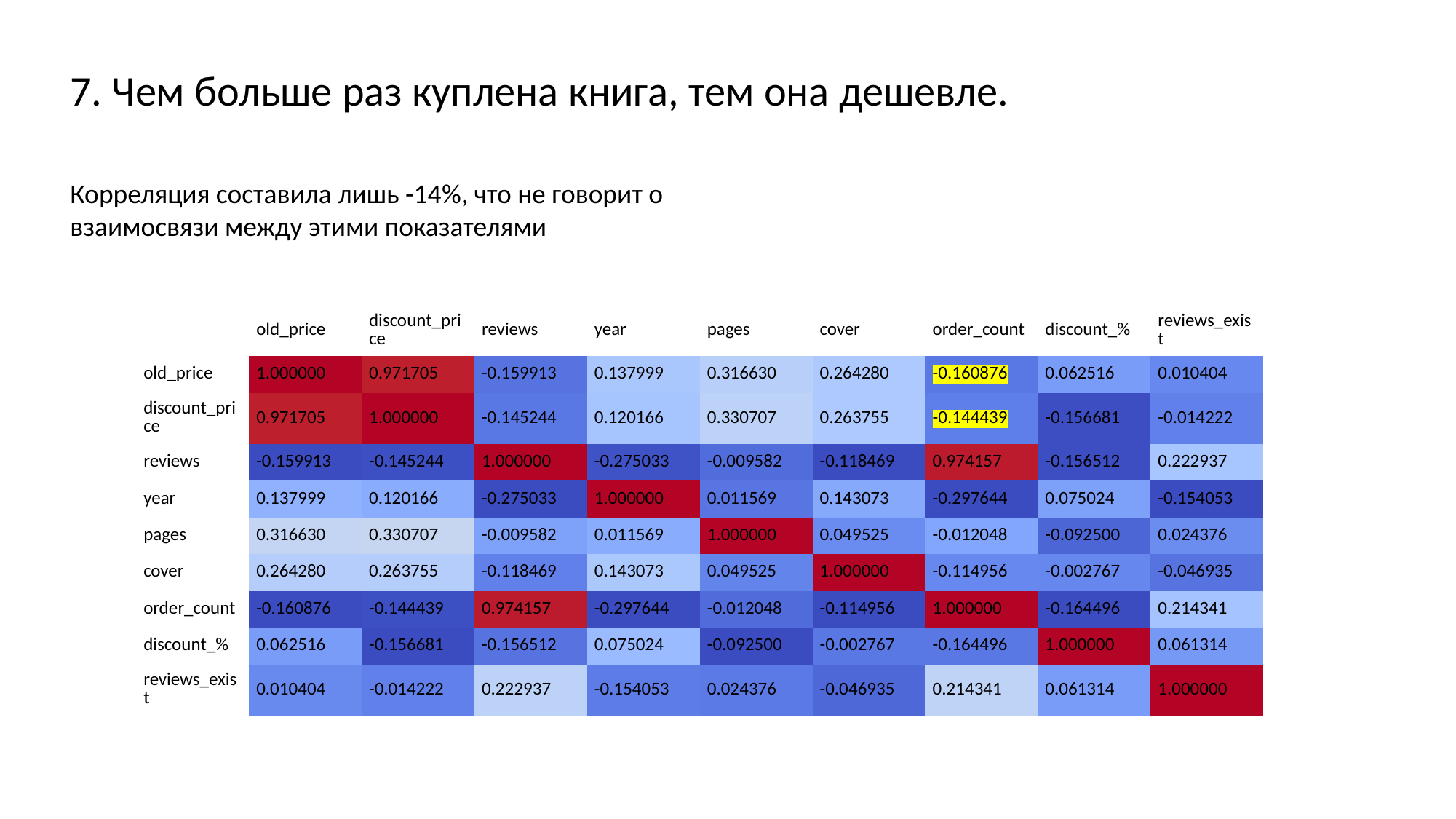

7. Чем больше раз куплена книга, тем она дешевле.
Корреляция составила лишь -14%, что не говорит о взаимосвязи между этими показателями
|  | old\_price | discount\_price | reviews | year | pages | cover | order\_count | discount\_% | reviews\_exist |
| --- | --- | --- | --- | --- | --- | --- | --- | --- | --- |
| old\_price | 1.000000 | 0.971705 | -0.159913 | 0.137999 | 0.316630 | 0.264280 | -0.160876 | 0.062516 | 0.010404 |
| discount\_price | 0.971705 | 1.000000 | -0.145244 | 0.120166 | 0.330707 | 0.263755 | -0.144439 | -0.156681 | -0.014222 |
| reviews | -0.159913 | -0.145244 | 1.000000 | -0.275033 | -0.009582 | -0.118469 | 0.974157 | -0.156512 | 0.222937 |
| year | 0.137999 | 0.120166 | -0.275033 | 1.000000 | 0.011569 | 0.143073 | -0.297644 | 0.075024 | -0.154053 |
| pages | 0.316630 | 0.330707 | -0.009582 | 0.011569 | 1.000000 | 0.049525 | -0.012048 | -0.092500 | 0.024376 |
| cover | 0.264280 | 0.263755 | -0.118469 | 0.143073 | 0.049525 | 1.000000 | -0.114956 | -0.002767 | -0.046935 |
| order\_count | -0.160876 | -0.144439 | 0.974157 | -0.297644 | -0.012048 | -0.114956 | 1.000000 | -0.164496 | 0.214341 |
| discount\_% | 0.062516 | -0.156681 | -0.156512 | 0.075024 | -0.092500 | -0.002767 | -0.164496 | 1.000000 | 0.061314 |
| reviews\_exist | 0.010404 | -0.014222 | 0.222937 | -0.154053 | 0.024376 | -0.046935 | 0.214341 | 0.061314 | 1.000000 |